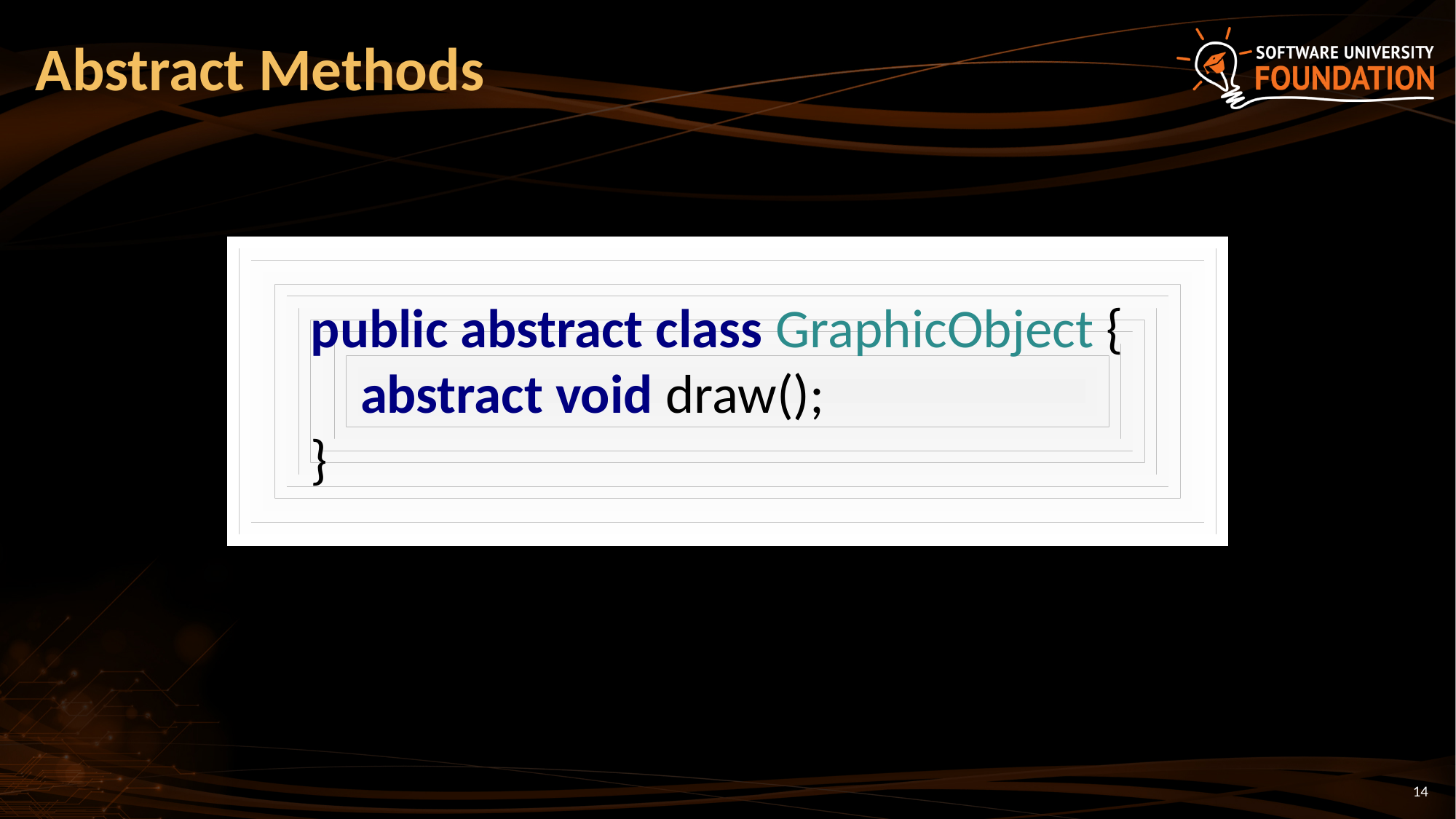

# Abstract Methods

public abstract class GraphicObject {
    abstract void draw();
}
14